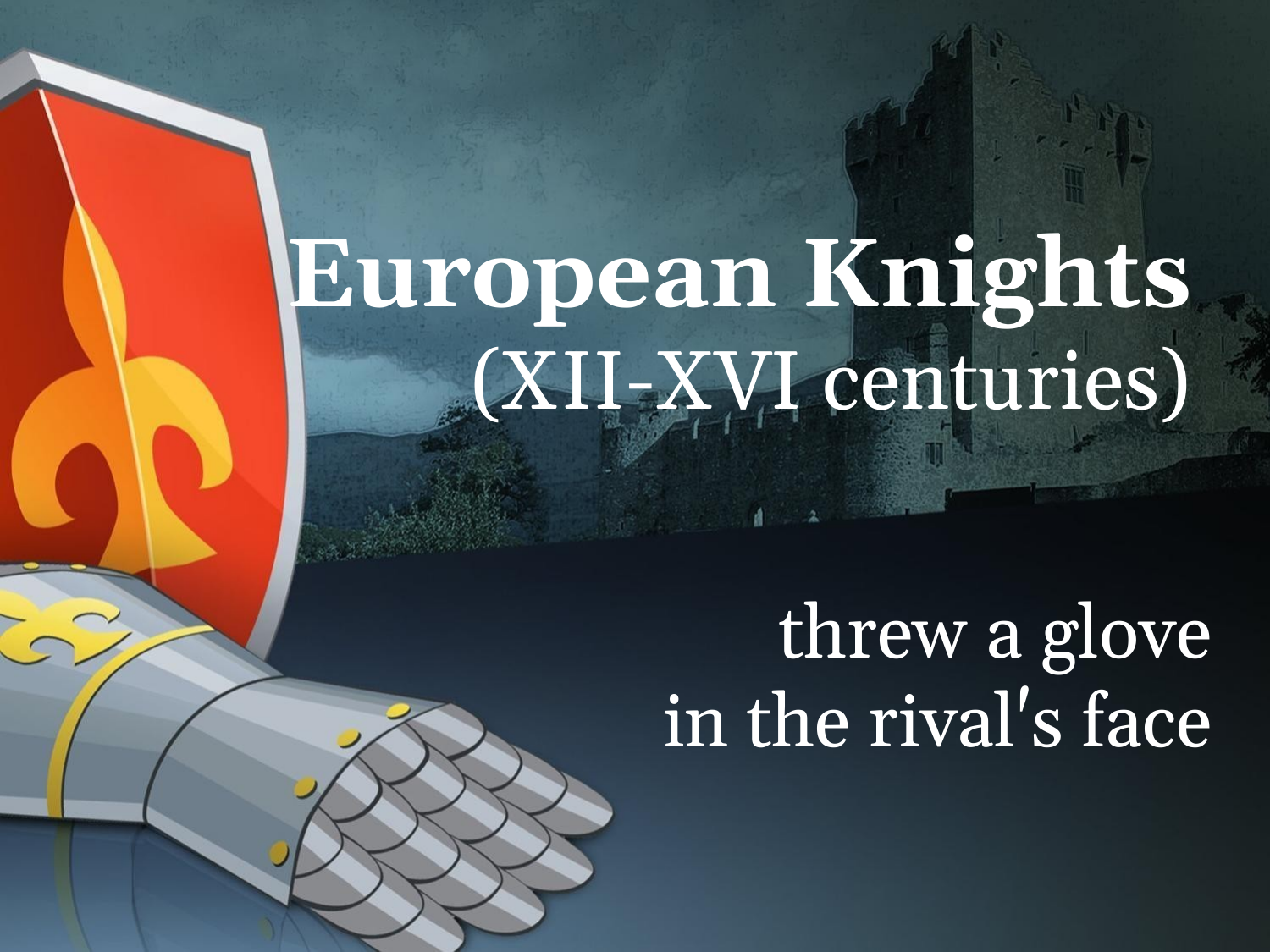

European Knights (XII-XVI centuries)

threw a glove
in the rival's face